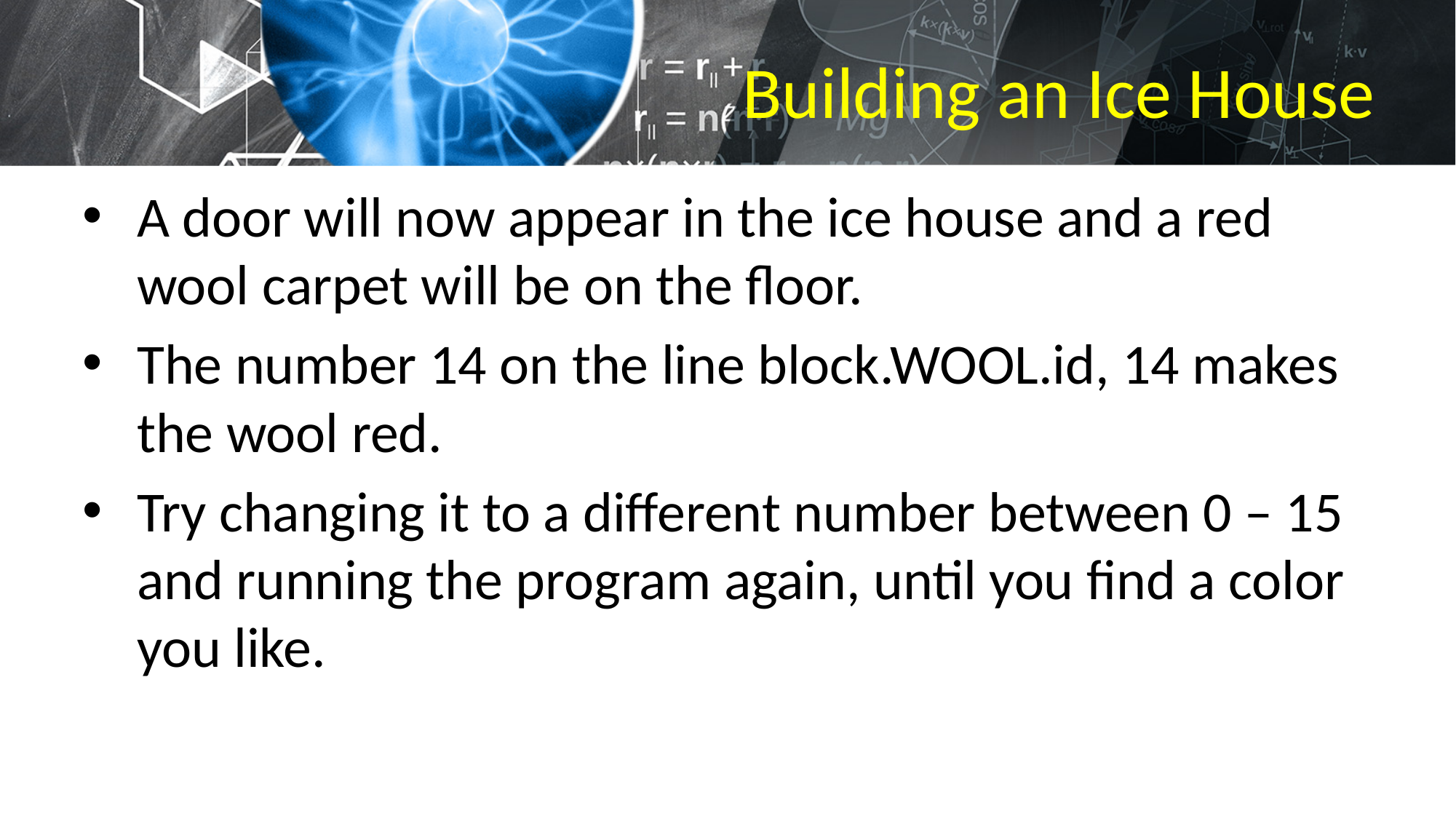

# Building an Ice House
A door will now appear in the ice house and a red wool carpet will be on the floor.
The number 14 on the line block.WOOL.id, 14 makes the wool red.
Try changing it to a different number between 0 – 15 and running the program again, until you find a color you like.